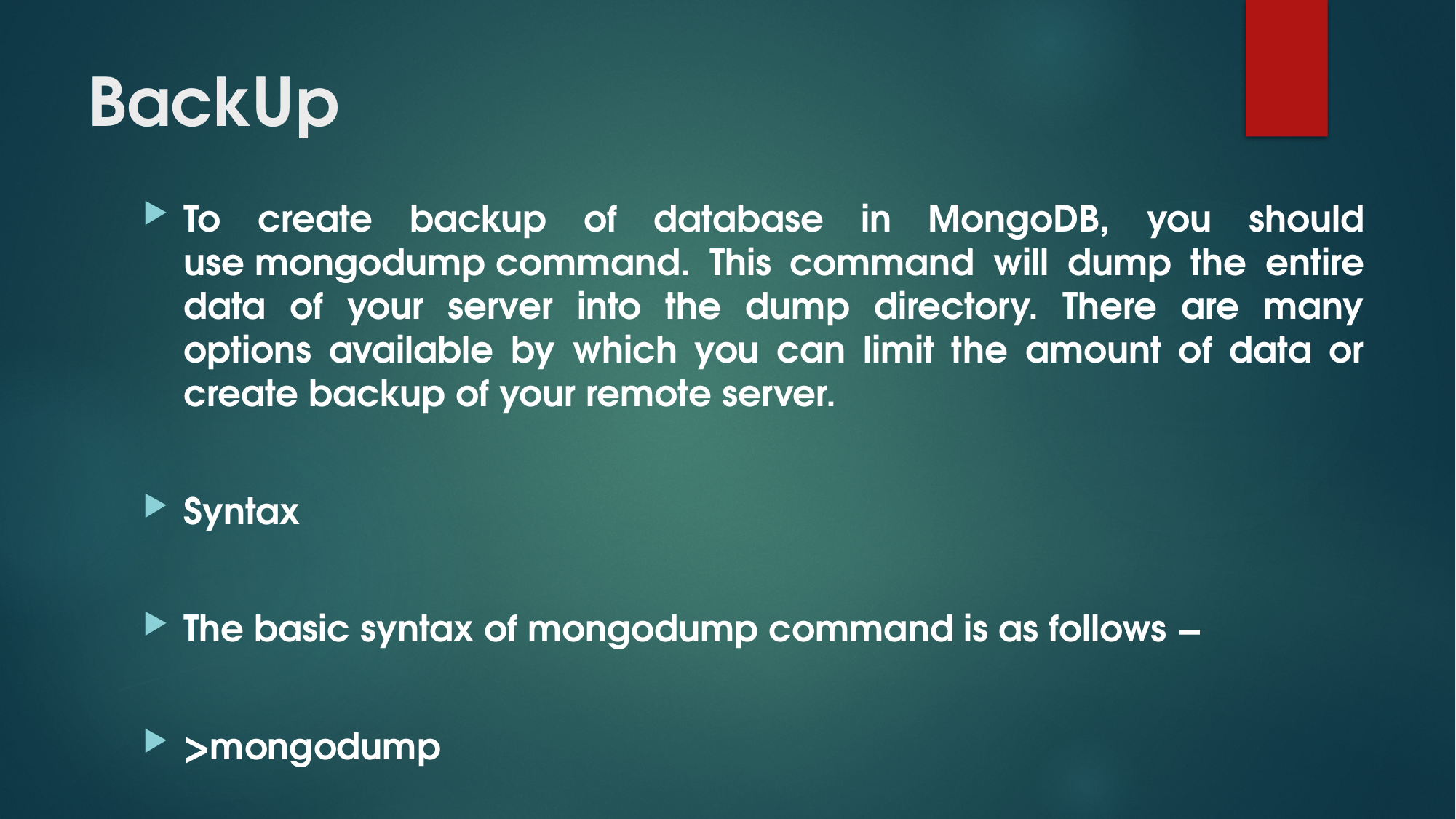

# BackUp
To create backup of database in MongoDB, you should use mongodump command. This command will dump the entire data of your server into the dump directory. There are many options available by which you can limit the amount of data or create backup of your remote server.

Syntax

The basic syntax of mongodump command is as follows −

>mongodump